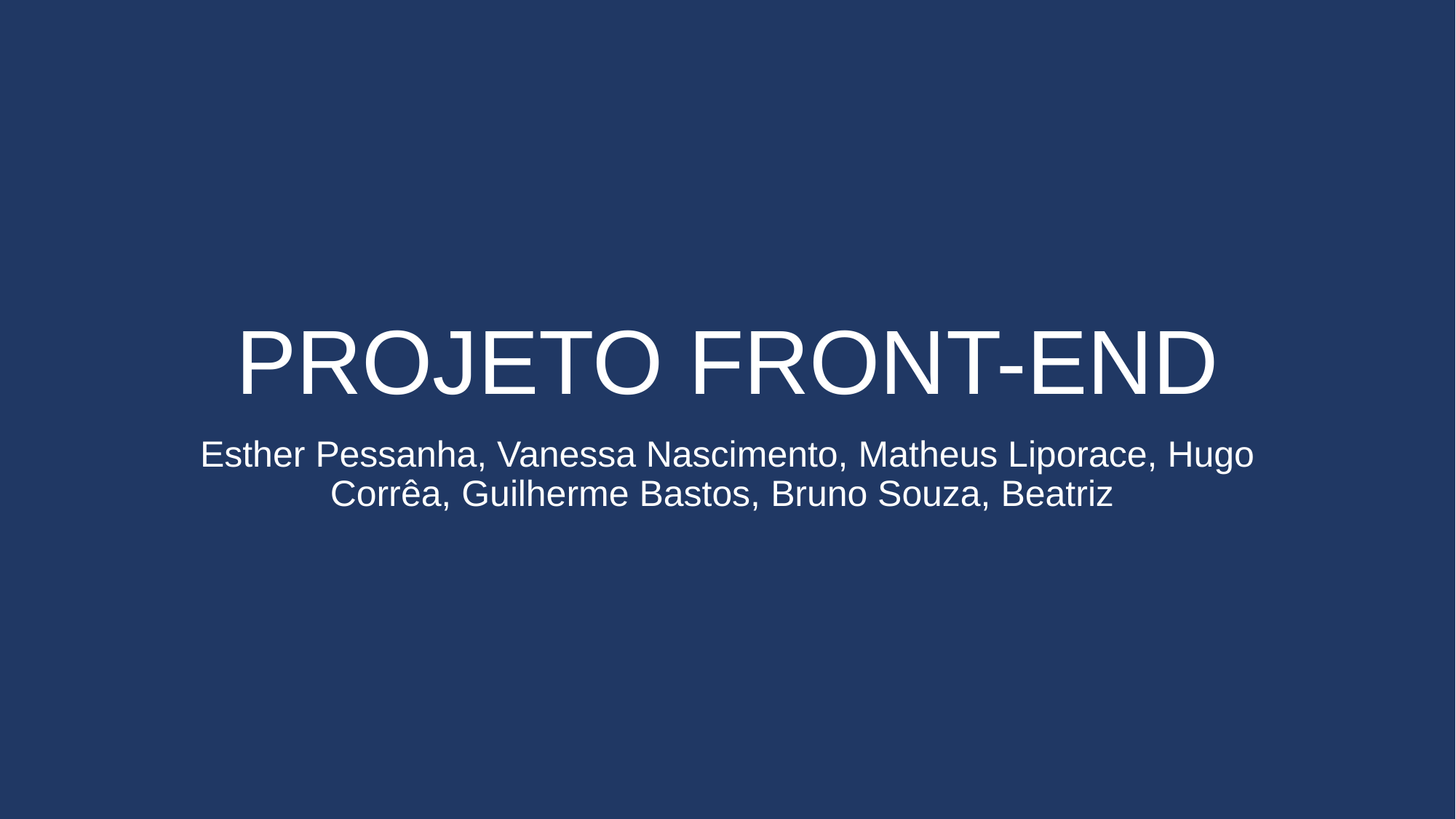

# PROJETO FRONT-END
Esther Pessanha, Vanessa Nascimento, Matheus Liporace, Hugo Corrêa, Guilherme Bastos, Bruno Souza, Beatriz